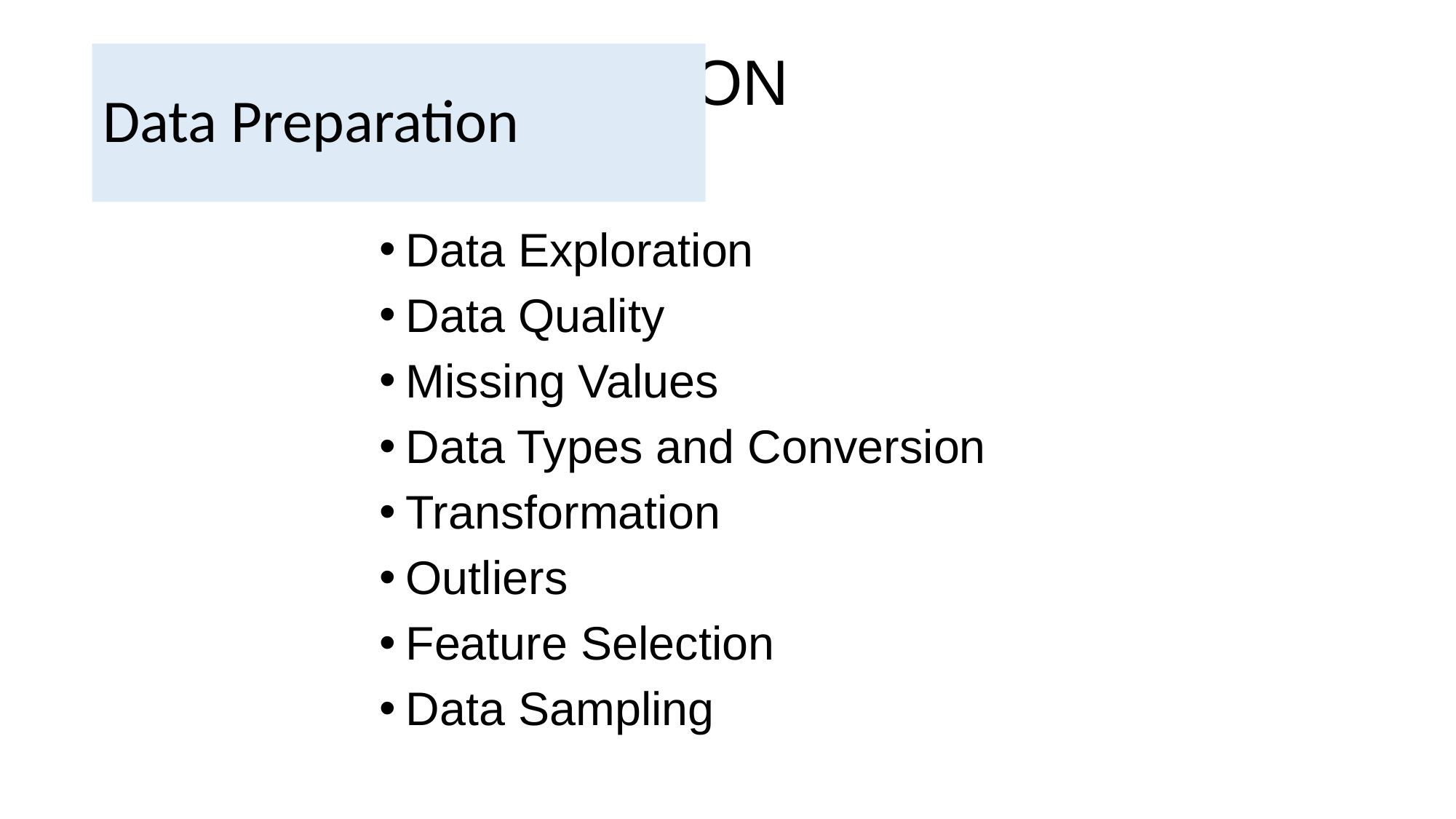

Data Preparation
# 2.DATA PREPARATION
Data Exploration
Data Quality
Missing Values
Data Types and Conversion
Transformation
Outliers
Feature Selection
Data Sampling